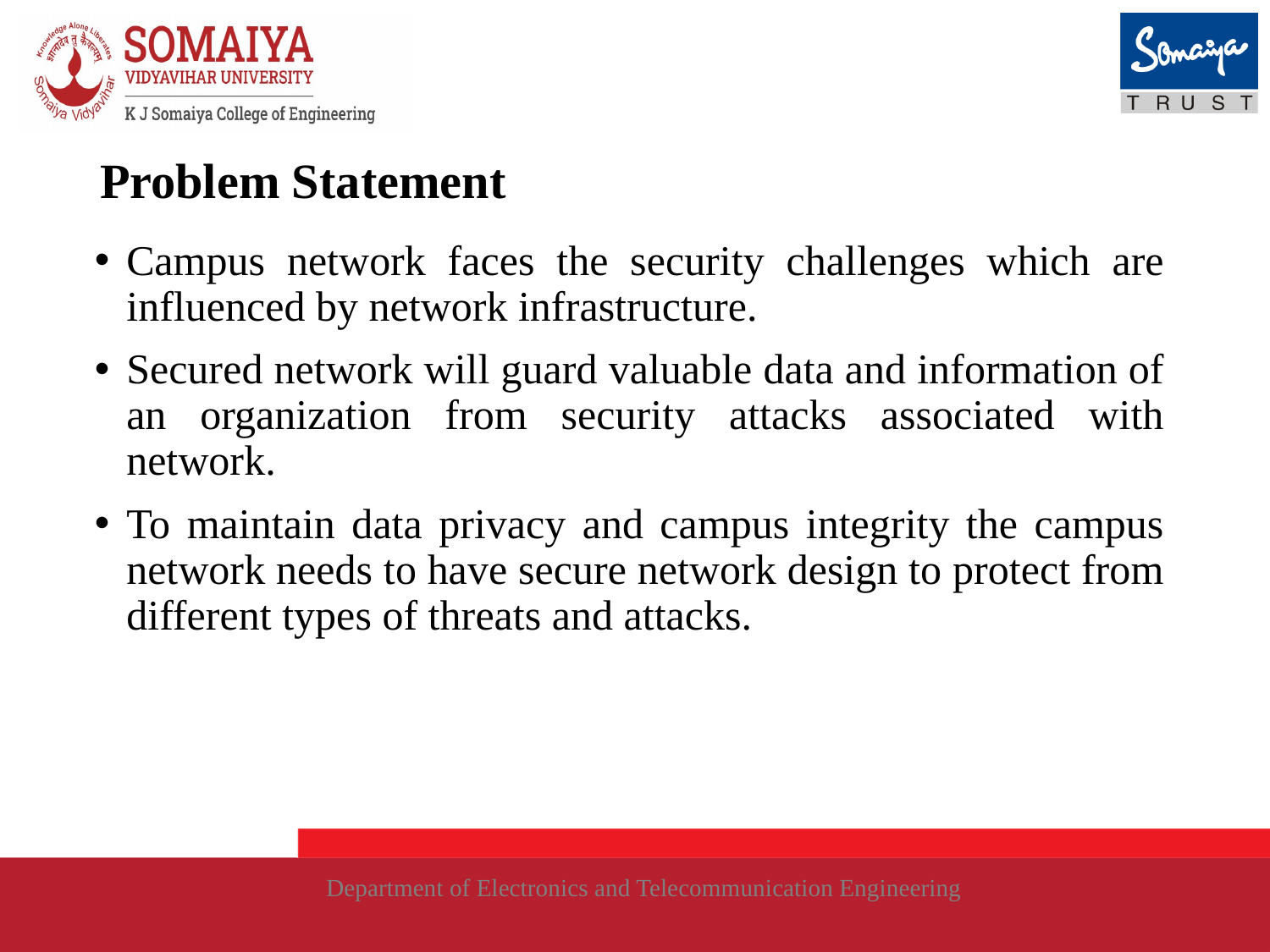

# Problem Statement
Campus network faces the security challenges which are influenced by network infrastructure.
Secured network will guard valuable data and information of an organization from security attacks associated with network.
To maintain data privacy and campus integrity the campus network needs to have secure network design to protect from different types of threats and attacks.

Department of Electronics and Telecommunication Engineering